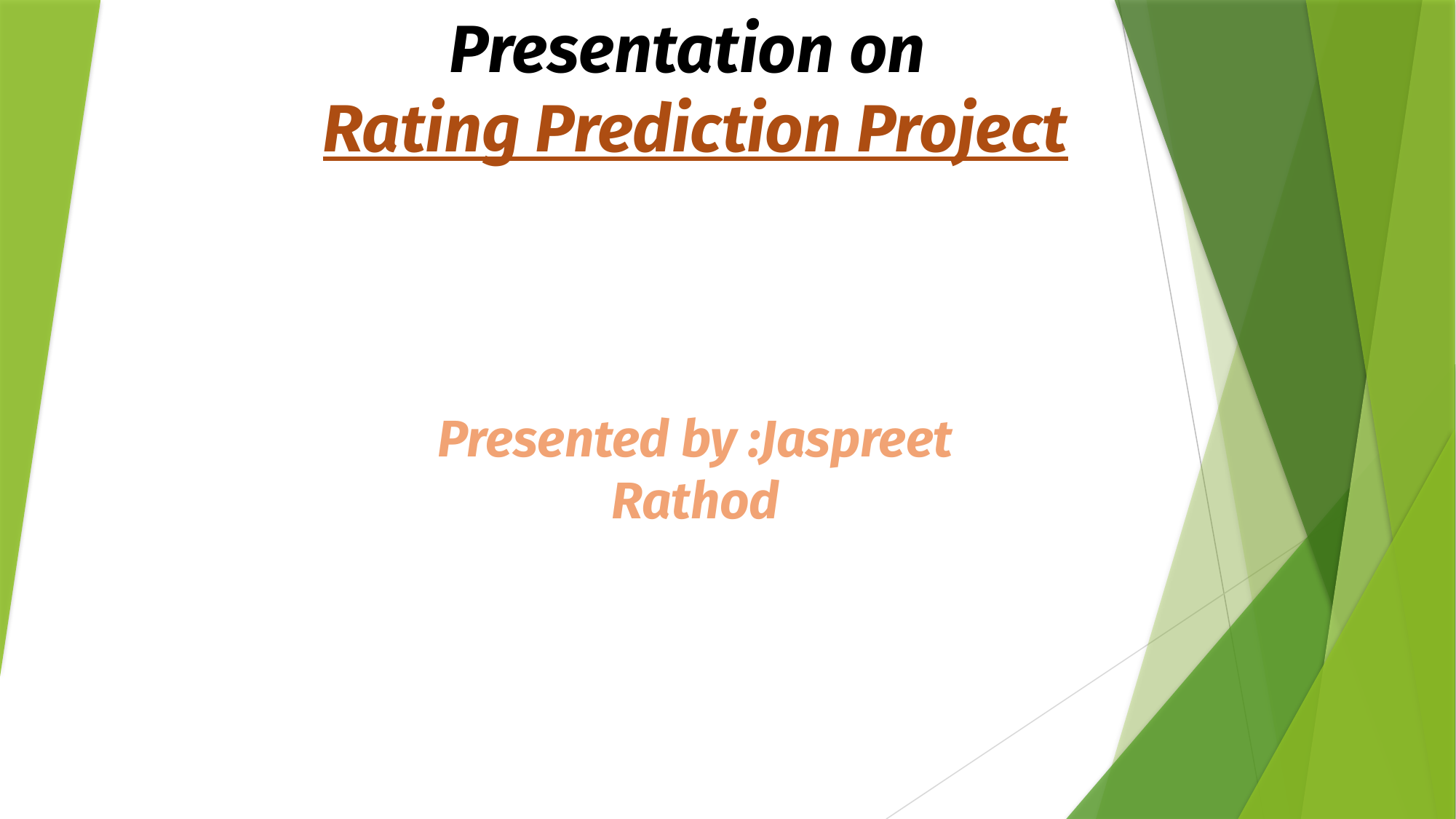

Presentation on
Rating Prediction Project
Presented by :Jaspreet Rathod